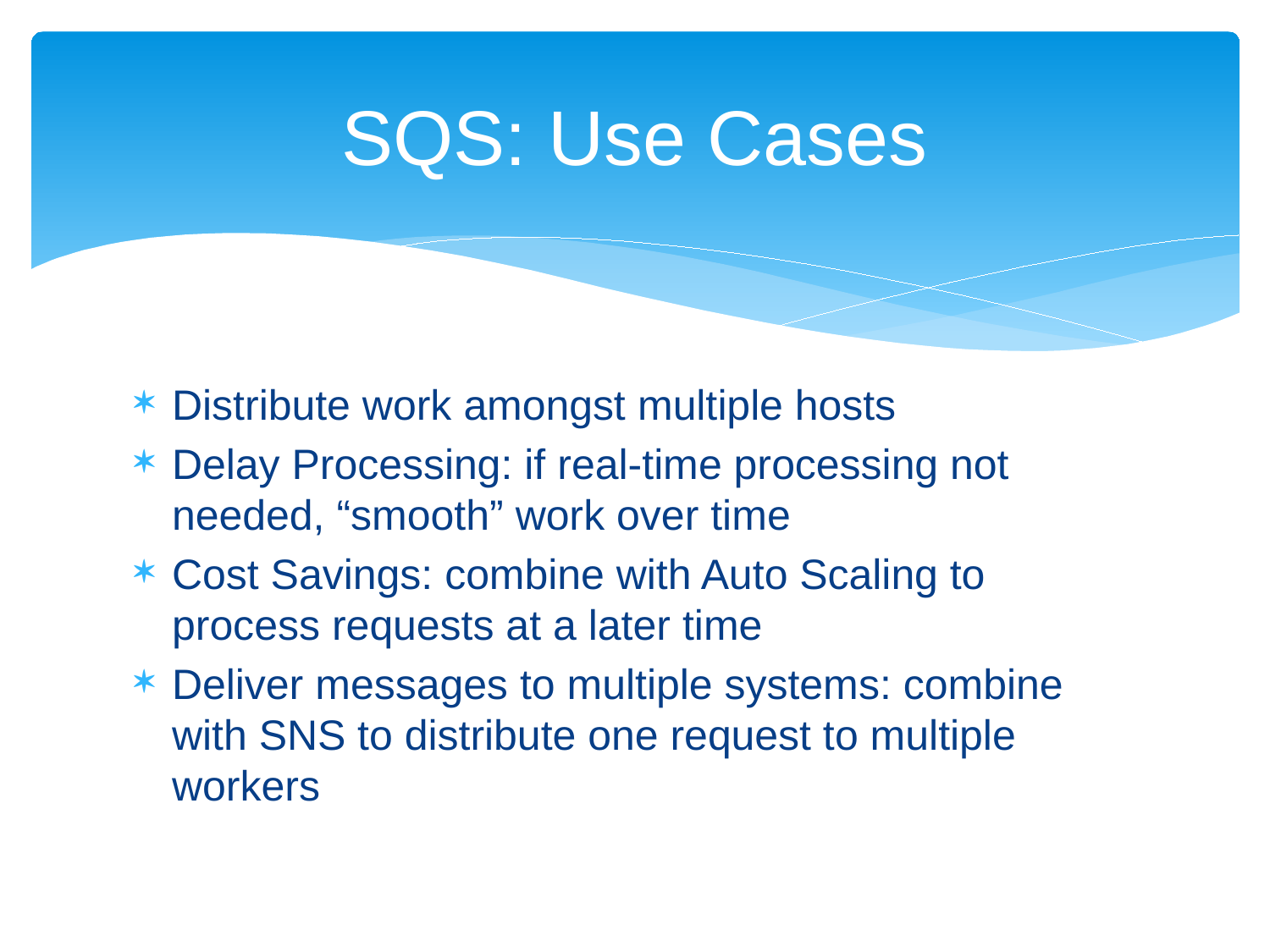

# SQS: Use Cases
Distribute work amongst multiple hosts
Delay Processing: if real-time processing not needed, “smooth” work over time
Cost Savings: combine with Auto Scaling to process requests at a later time
Deliver messages to multiple systems: combine with SNS to distribute one request to multiple workers